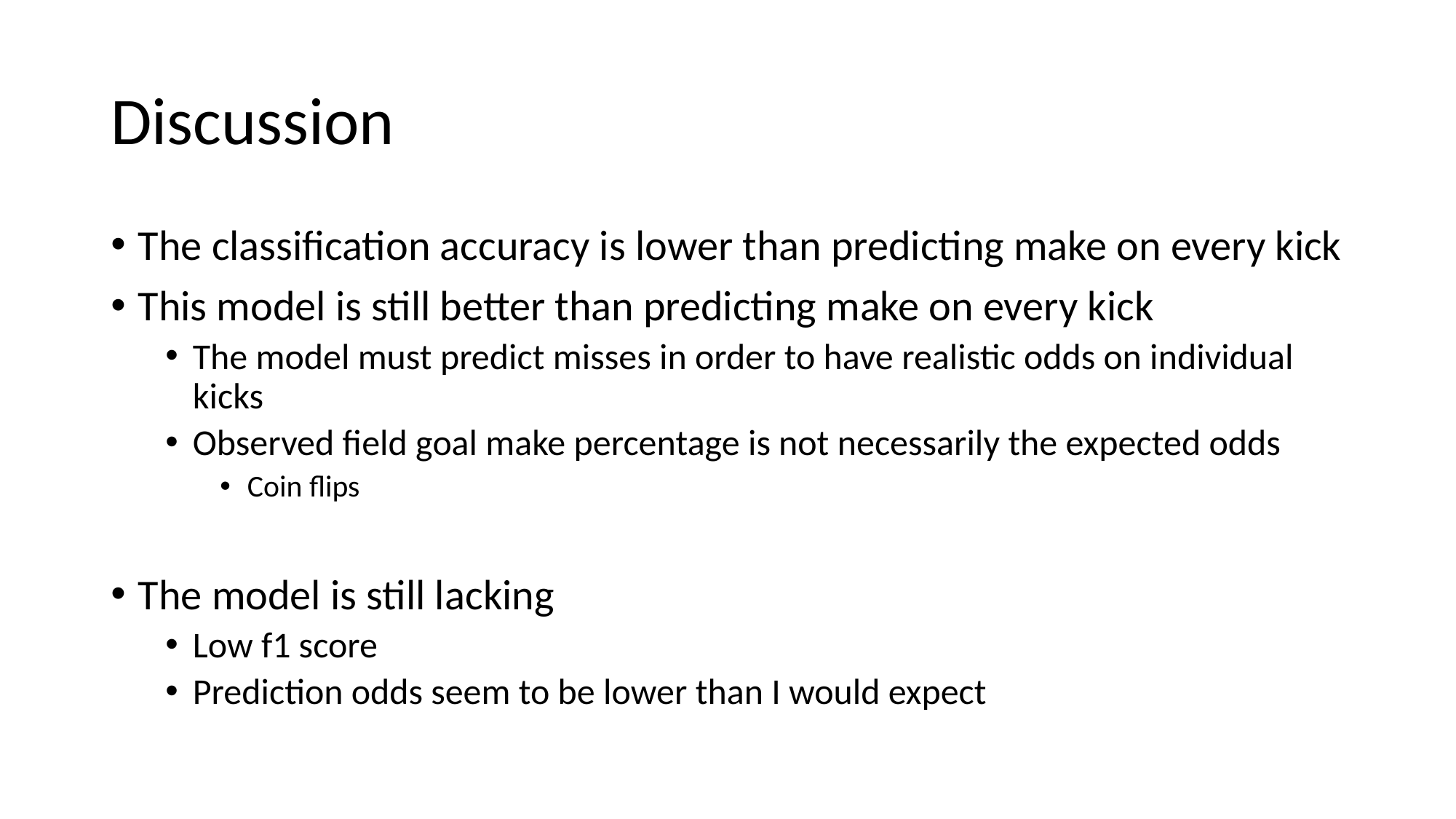

# Discussion
The classification accuracy is lower than predicting make on every kick
This model is still better than predicting make on every kick
The model must predict misses in order to have realistic odds on individual kicks
Observed field goal make percentage is not necessarily the expected odds
Coin flips

The model is still lacking
Low f1 score
Prediction odds seem to be lower than I would expect